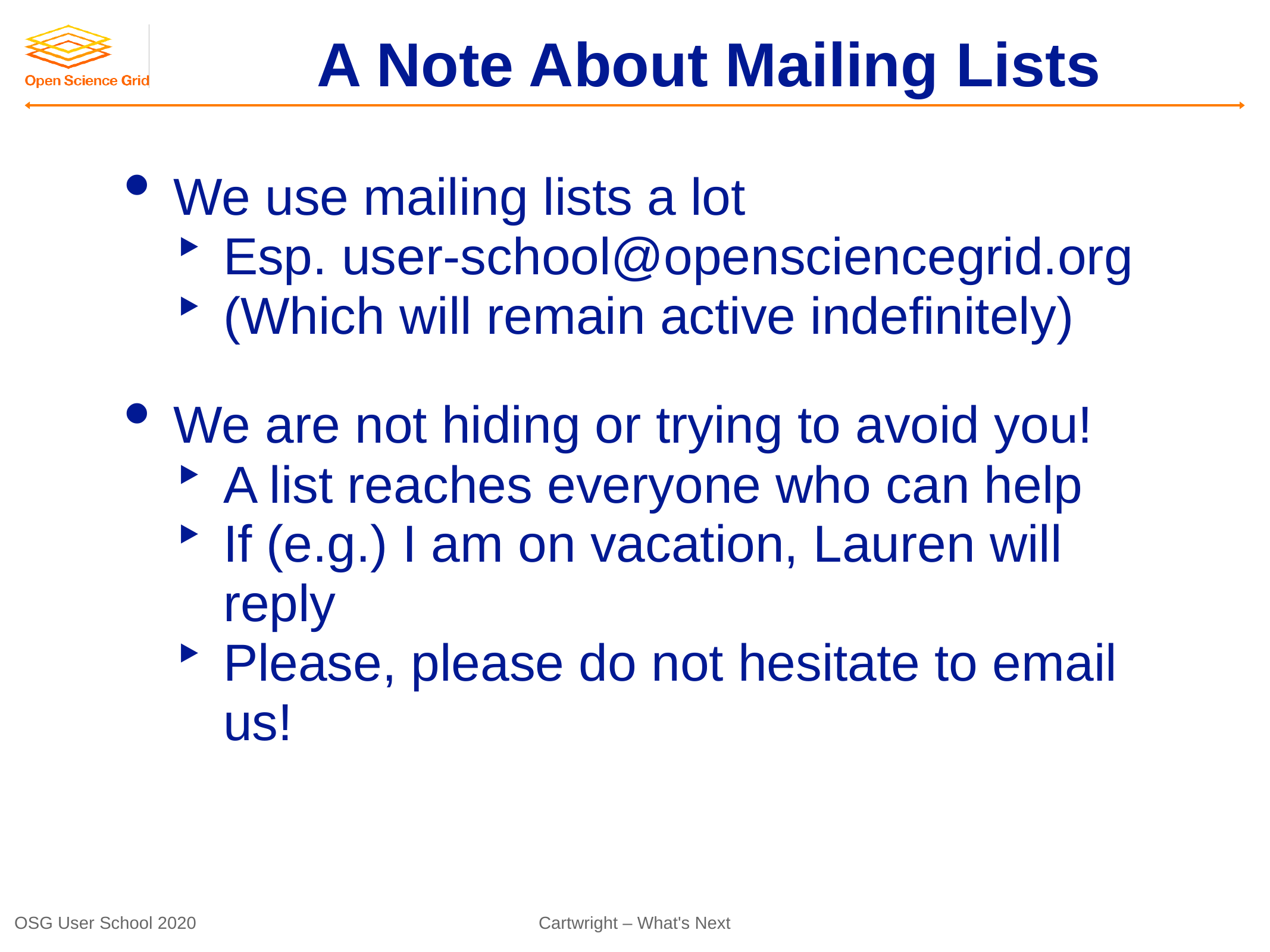

# A Note About Mailing Lists
We use mailing lists a lot
Esp. user-school@opensciencegrid.org
(Which will remain active indefinitely)
We are not hiding or trying to avoid you!
A list reaches everyone who can help
If (e.g.) I am on vacation, Lauren will reply
Please, please do not hesitate to email us!
7